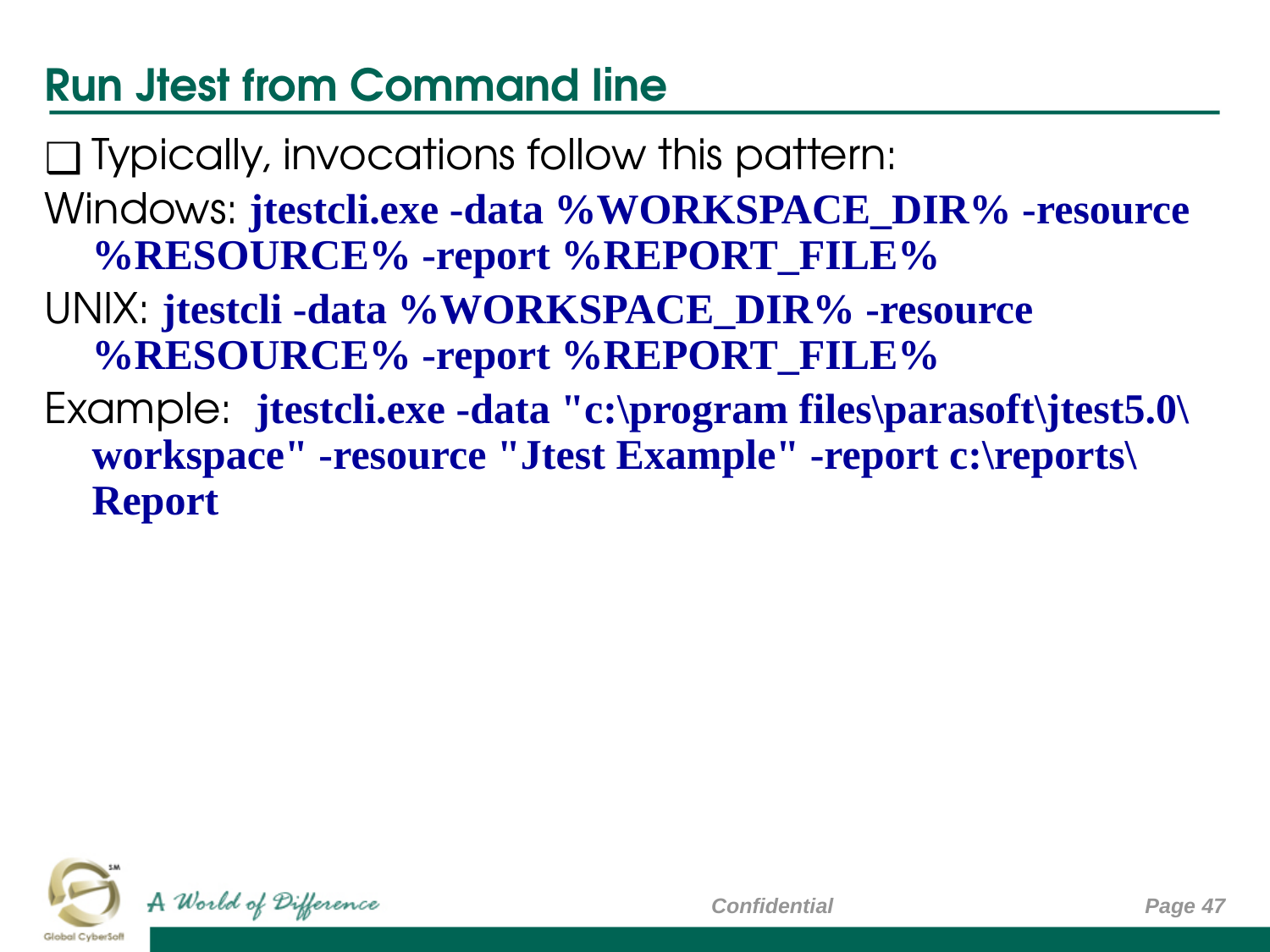

# Run Jtest from Command line
Typically, invocations follow this pattern:
Windows: jtestcli.exe -data %WORKSPACE_DIR% -resource %RESOURCE% -report %REPORT_FILE%
UNIX: jtestcli -data %WORKSPACE_DIR% -resource %RESOURCE% -report %REPORT_FILE%
Example:  jtestcli.exe -data "c:\program files\parasoft\jtest5.0\workspace" -resource "Jtest Example" -report c:\reports\Report
Confidential
Page 47